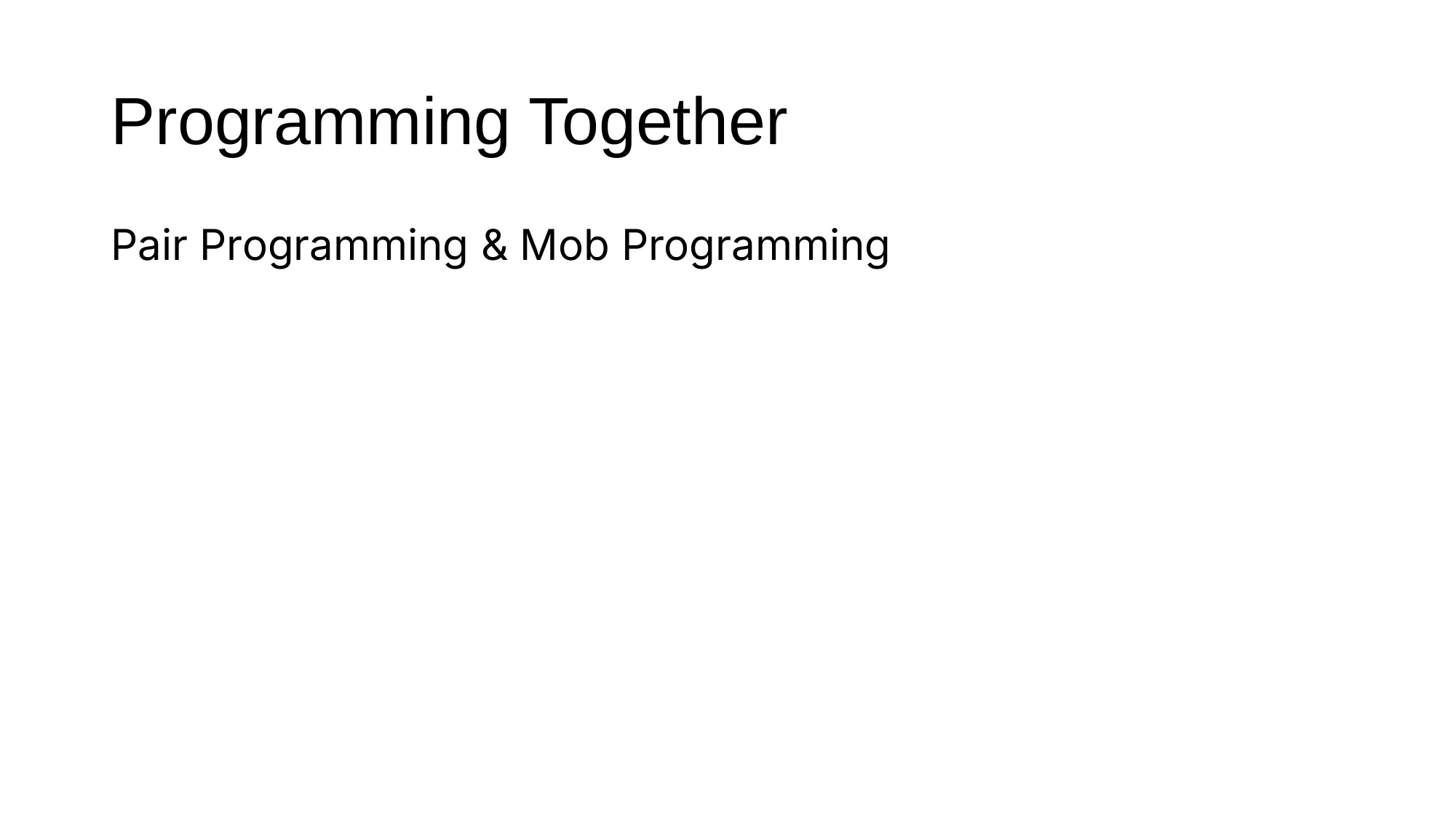

# Programming Together
Pair Programming & Mob Programming